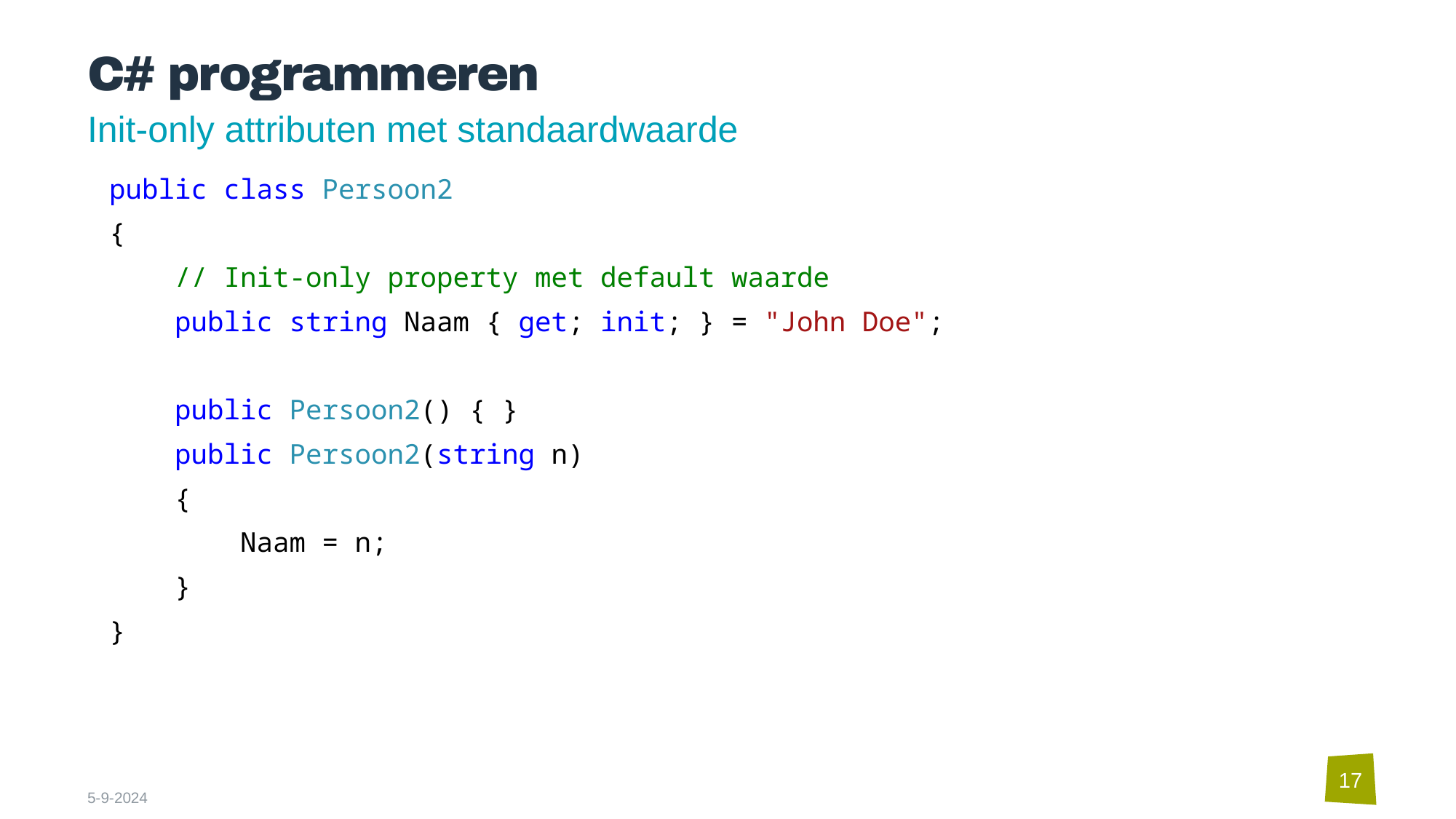

# C# programmeren
Init-only attributen met standaardwaarde
public class Persoon2
{
    // Init-only property met default waarde
    public string Naam { get; init; } = "John Doe";

    public Persoon2() { }
    public Persoon2(string n)
    {
        Naam = n;
    }
}

17
5-9-2024